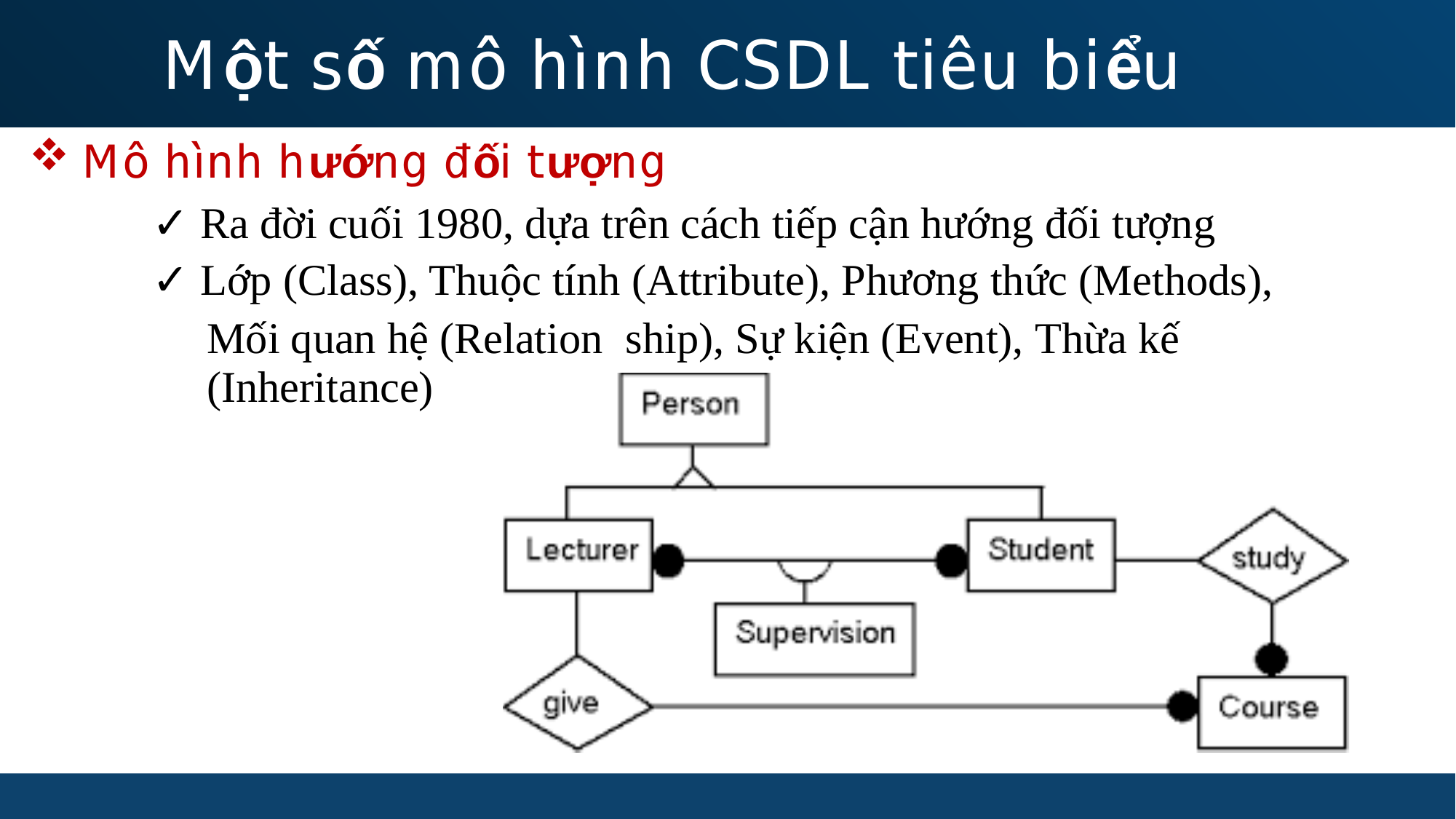

Một
số
mô hình
CSDL
tiêu
biểu
Mô hình hướng đối tượng
✓ Ra đời cuối 1980, dựa trên cách tiếp cận hướng đối tượng
✓ Lớp (Class), Thuộc tính (Attribute), Phương thức (Methods),
Mối quan hệ (Relation
(Inheritance)
ship),
Sự
kiện
(Event),
Thừa
kế